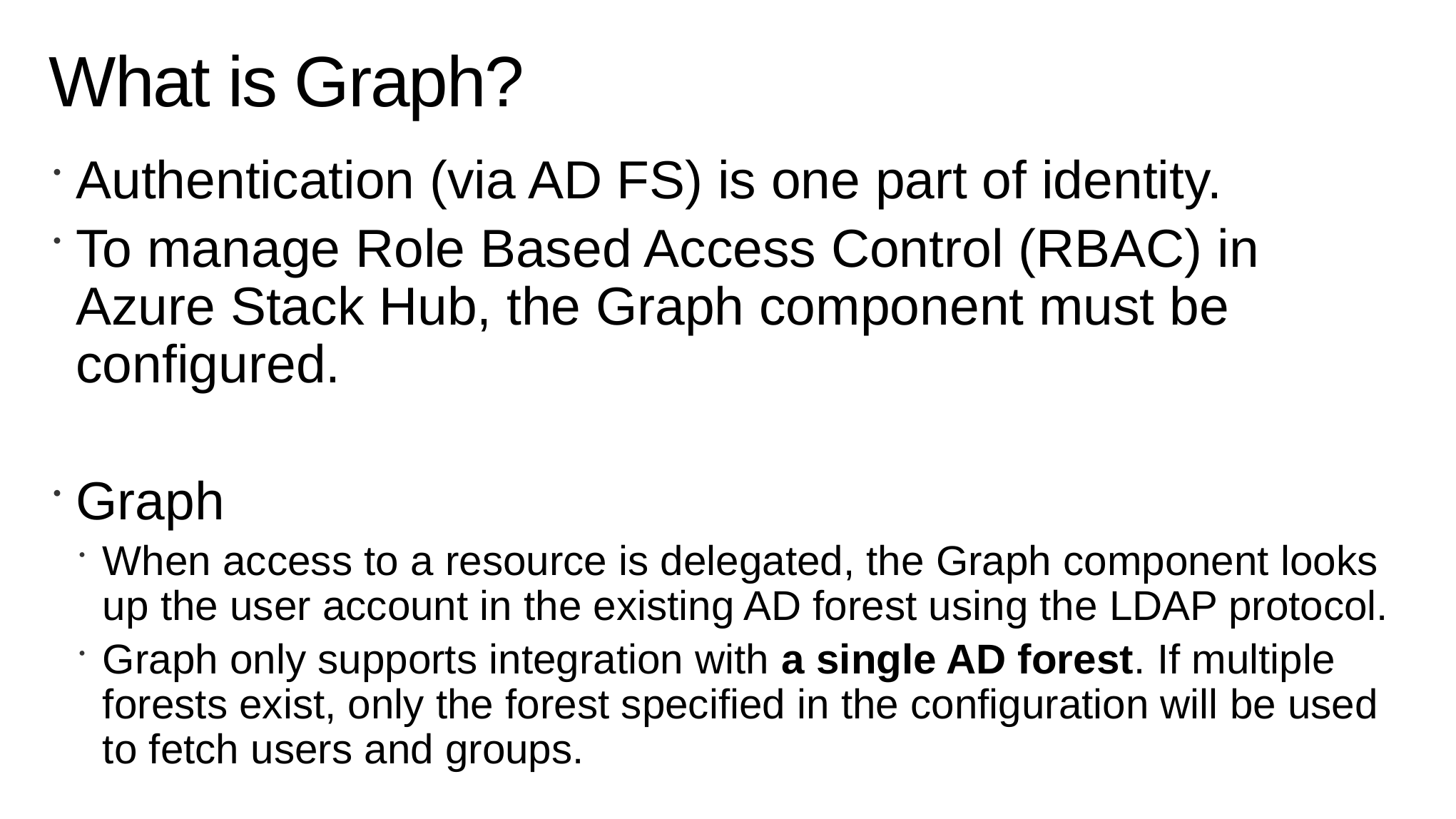

# What is Graph?
Authentication (via AD FS) is one part of identity.
To manage Role Based Access Control (RBAC) in Azure Stack Hub, the Graph component must be configured.

Graph
When access to a resource is delegated, the Graph component looks up the user account in the existing AD forest using the LDAP protocol.
Graph only supports integration with a single AD forest. If multiple forests exist, only the forest specified in the configuration will be used to fetch users and groups.